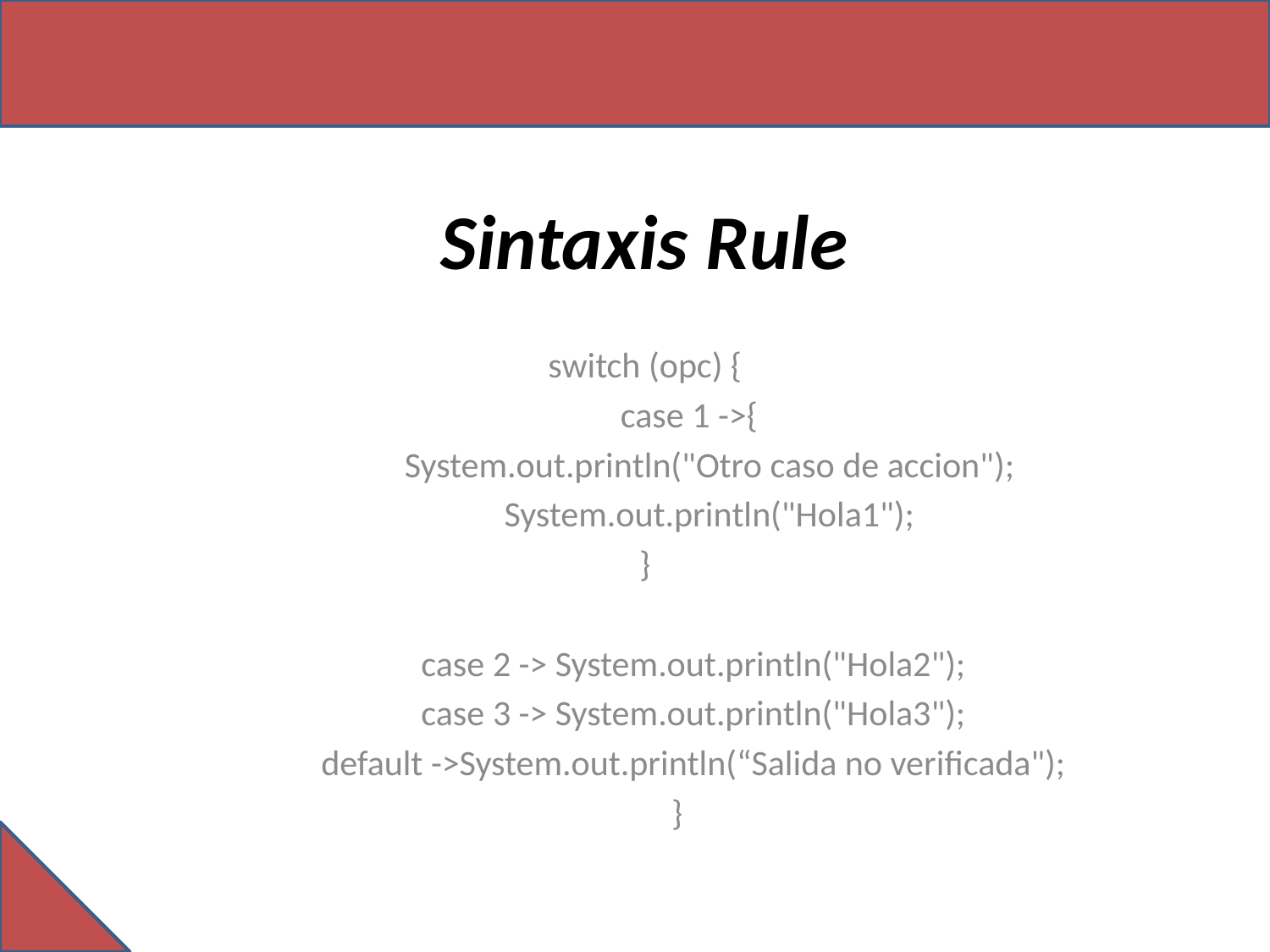

# Sintaxis Rule
switch (opc) {
            case 1 ->{
                System.out.println("Otro caso de accion");
                System.out.println("Hola1");
}

            case 2 -> System.out.println("Hola2");
            case 3 -> System.out.println("Hola3");
            default ->System.out.println(“Salida no verificada");
        }